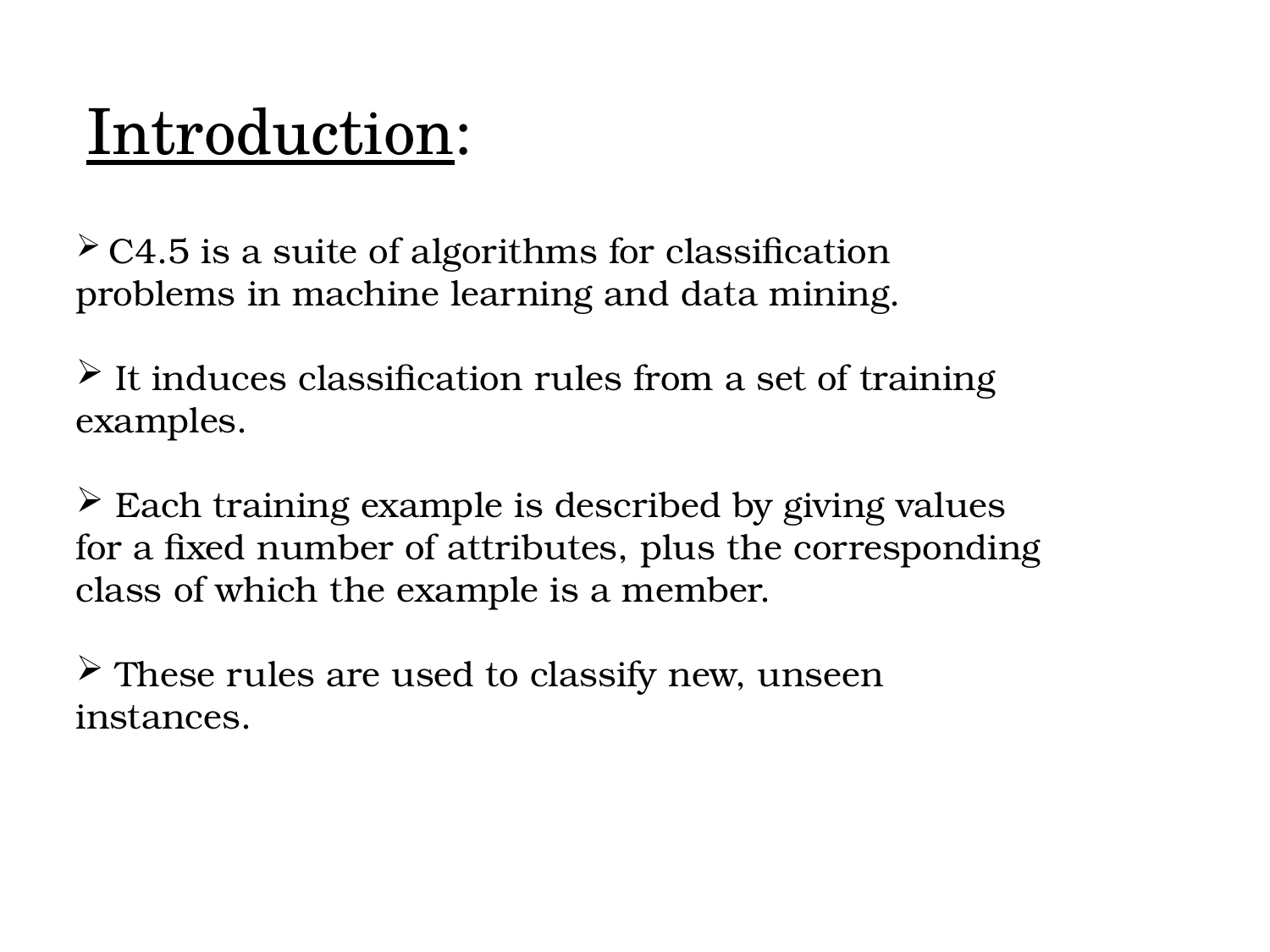

Introduction:
 C4.5 is a suite of algorithms for classification problems in machine learning and data mining.

 It induces classification rules from a set of training examples.

 Each training example is described by giving values for a fixed number of attributes, plus the corresponding class of which the example is a member.

 These rules are used to classify new, unseen instances.